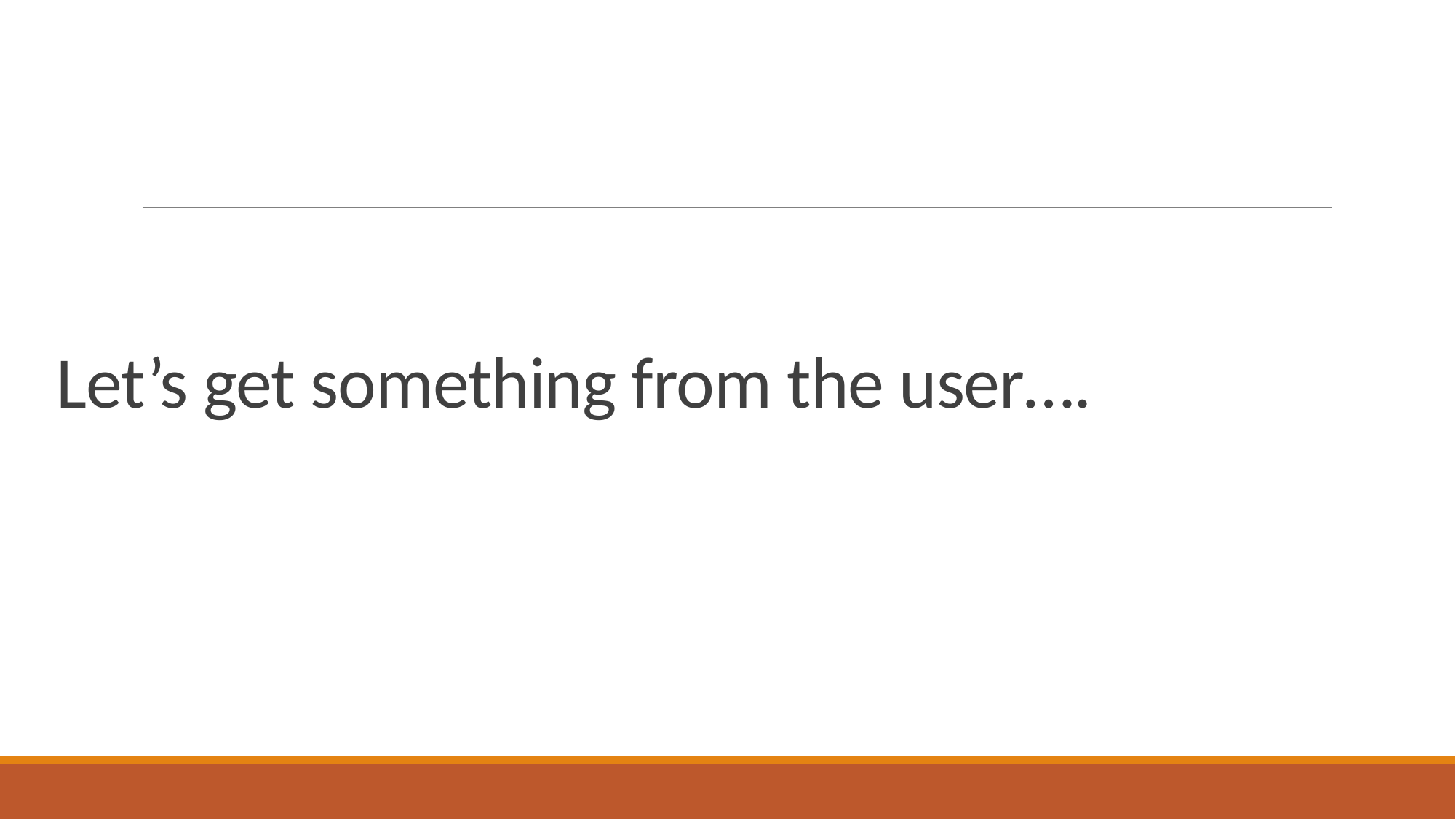

# Let’s get something from the user….